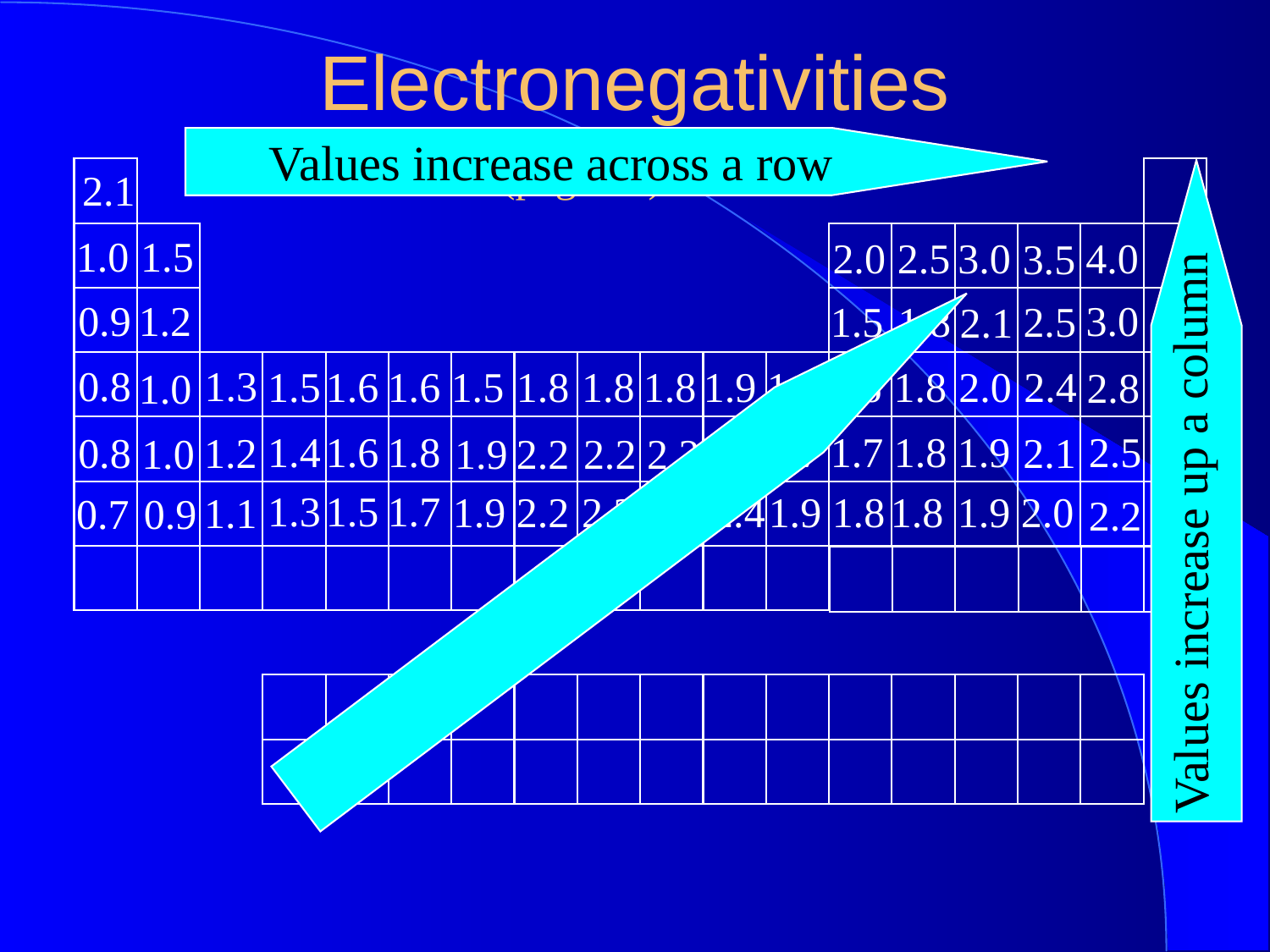

Electronegativities
Values increase across a row

(page 99)
2.1

1.0

1.5
3.0
4.0
2.0
2.5
3.5

1.2

0.9
3.0
1.5
2.5
1.8
2.1

0.8
1.3
1.5
1.6
1.6
1.5
1.8
1.8
1.8
1.9
1.6
1.6
2.0
2.4
1.8
2.8
1.0

2.5
1.4
1.6
1.8
1.7
1.7
1.8
1.9
0.8
1.2
2.1
1.0
1.9
2.2
2.2
2.2
1.9

Values increase up a column
1.3
1.5
1.7
1.9
2.2
2.2
2.2
2.4
1.9
1.8
1.8
1.9
2.0
1.1
0.7
0.9

2.2

Overall trend